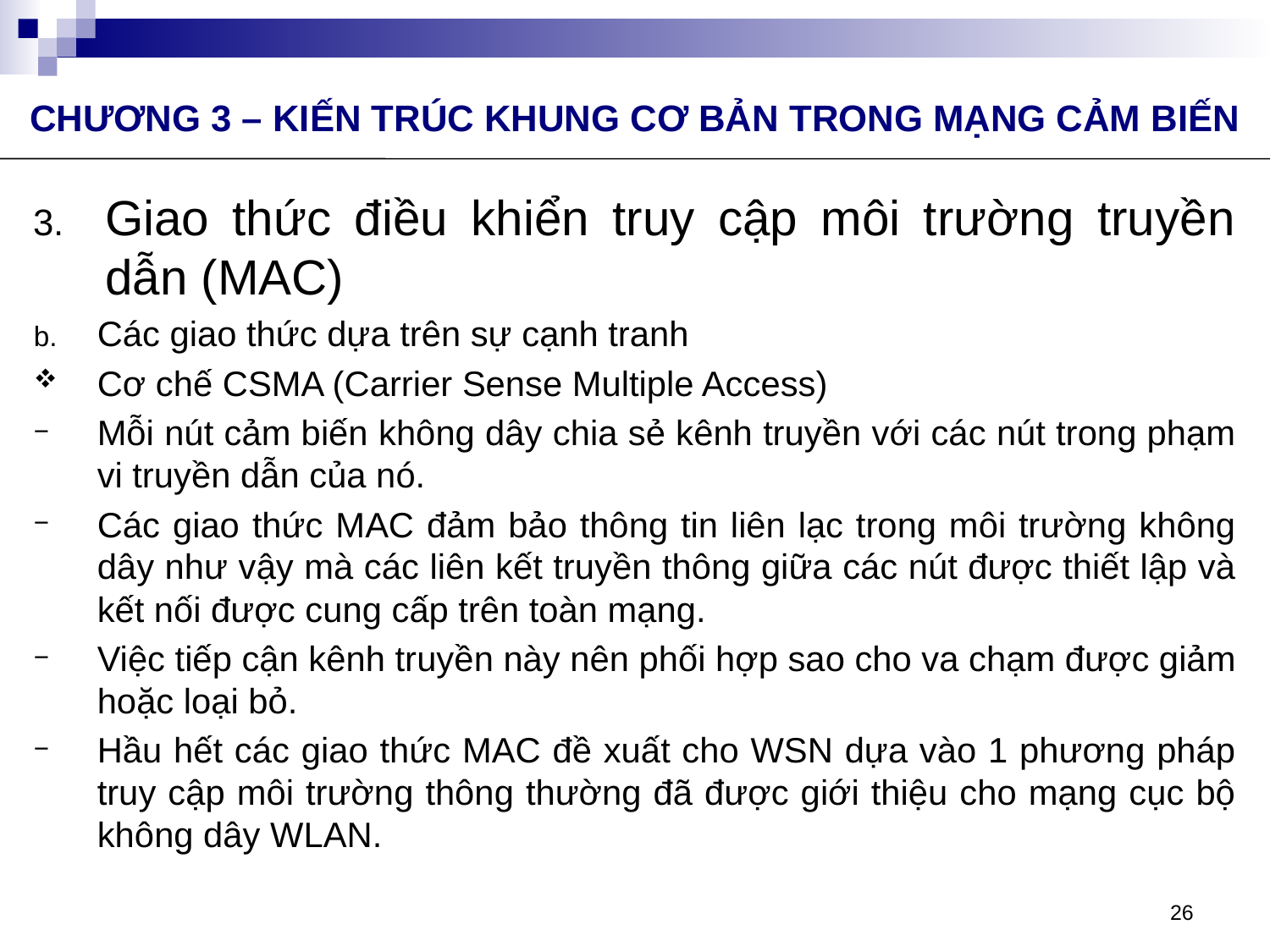

CHƯƠNG 3 – KIẾN TRÚC KHUNG CƠ BẢN TRONG MẠNG CẢM BIẾN

Giao thức điều khiển truy cập môi trường truyền dẫn (MAC)
Các giao thức dựa trên sự cạnh tranh
Cơ chế CSMA (Carrier Sense Multiple Access)
Mỗi nút cảm biến không dây chia sẻ kênh truyền với các nút trong phạm vi truyền dẫn của nó.
Các giao thức MAC đảm bảo thông tin liên lạc trong môi trường không dây như vậy mà các liên kết truyền thông giữa các nút được thiết lập và kết nối được cung cấp trên toàn mạng.
Việc tiếp cận kênh truyền này nên phối hợp sao cho va chạm được giảm hoặc loại bỏ.
Hầu hết các giao thức MAC đề xuất cho WSN dựa vào 1 phương pháp truy cập môi trường thông thường đã được giới thiệu cho mạng cục bộ không dây WLAN.
26